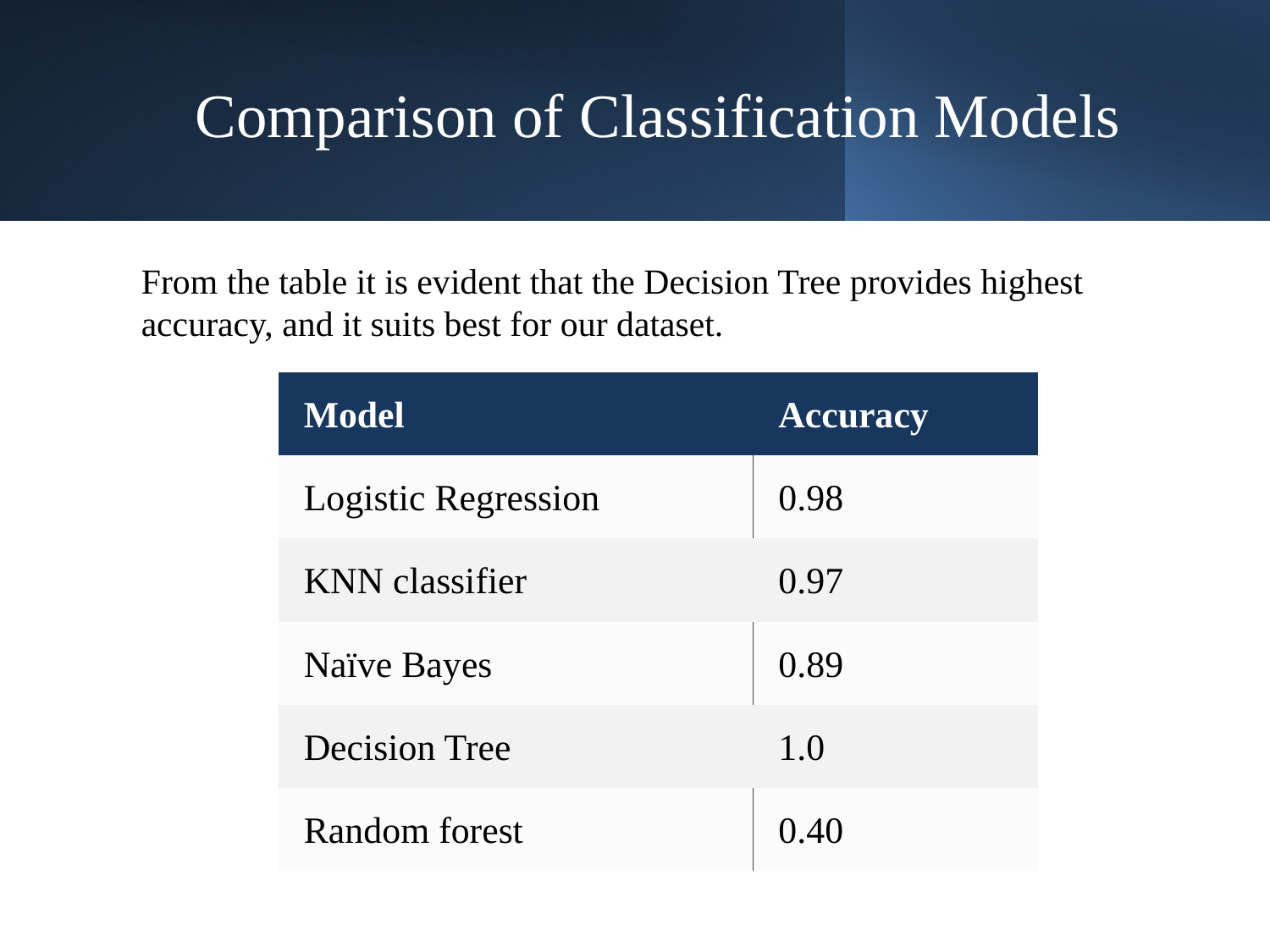

# Comparison of Classification Models
From the table it is evident that the Decision Tree provides highest accuracy, and it suits best for our dataset.

| Model | Accuracy |
| --- | --- |
| Logistic Regression | 0.98 |
| KNN classifier | 0.97 |
| Naïve Bayes | 0.89 |
| Decision Tree | 1.0 |
| Random forest | 0.40 |